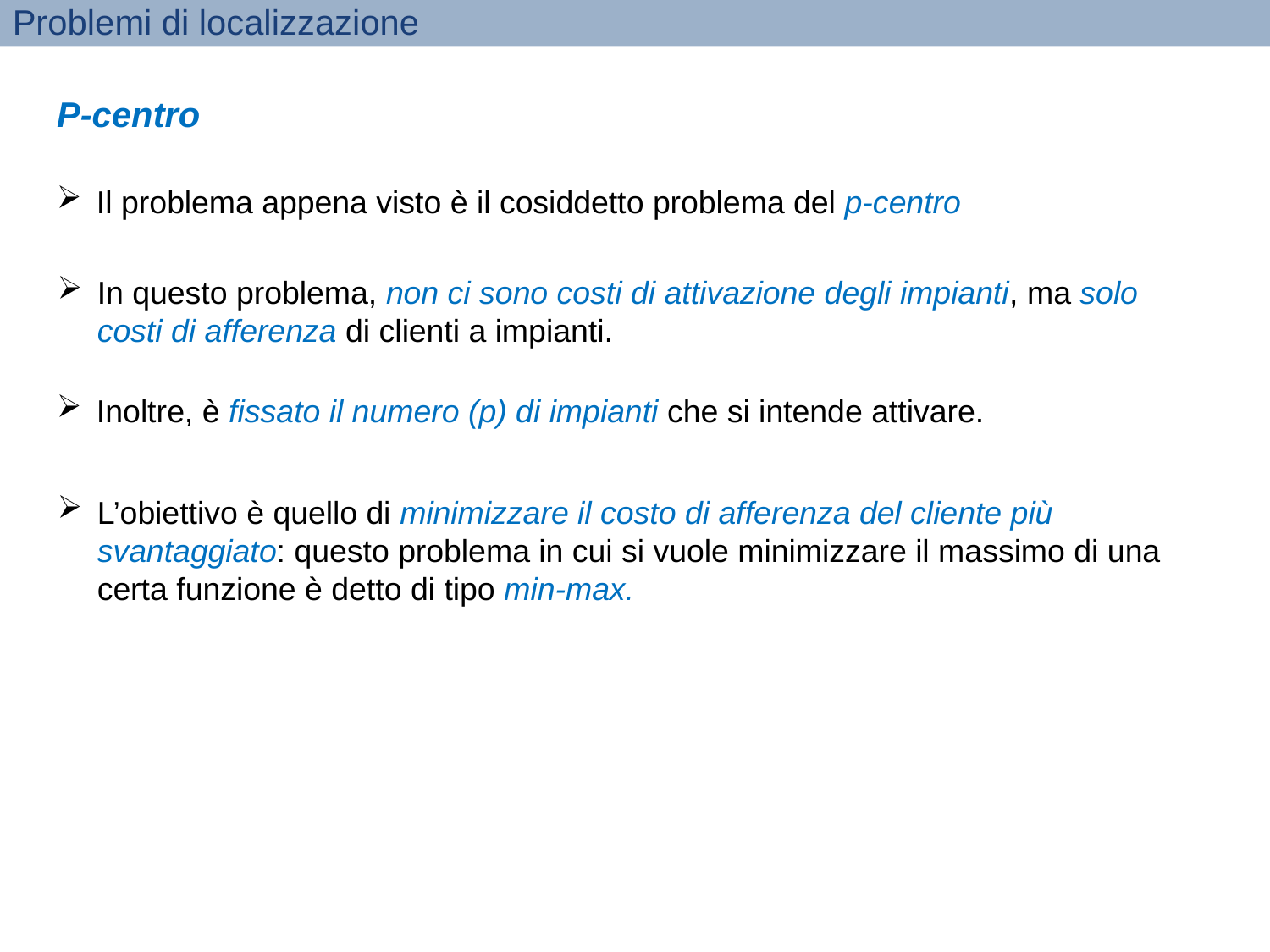

Problemi di localizzazione
P-centro
Il problema appena visto è il cosiddetto problema del p-centro
In questo problema, non ci sono costi di attivazione degli impianti, ma solo costi di afferenza di clienti a impianti.
Inoltre, è fissato il numero (p) di impianti che si intende attivare.
L’obiettivo è quello di minimizzare il costo di afferenza del cliente più svantaggiato: questo problema in cui si vuole minimizzare il massimo di una certa funzione è detto di tipo min-max.